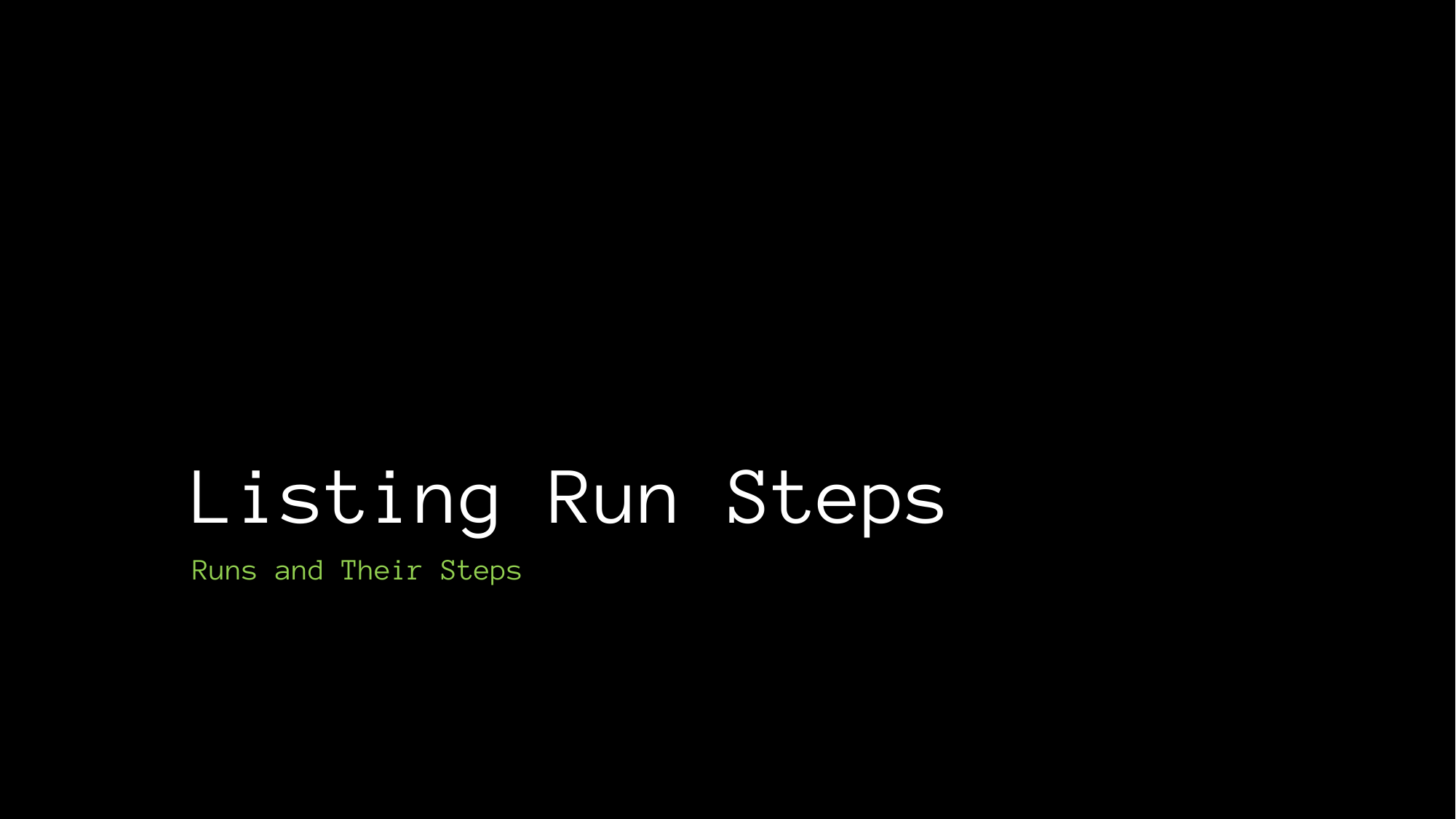

# Listing Run Steps
Runs and Their Steps